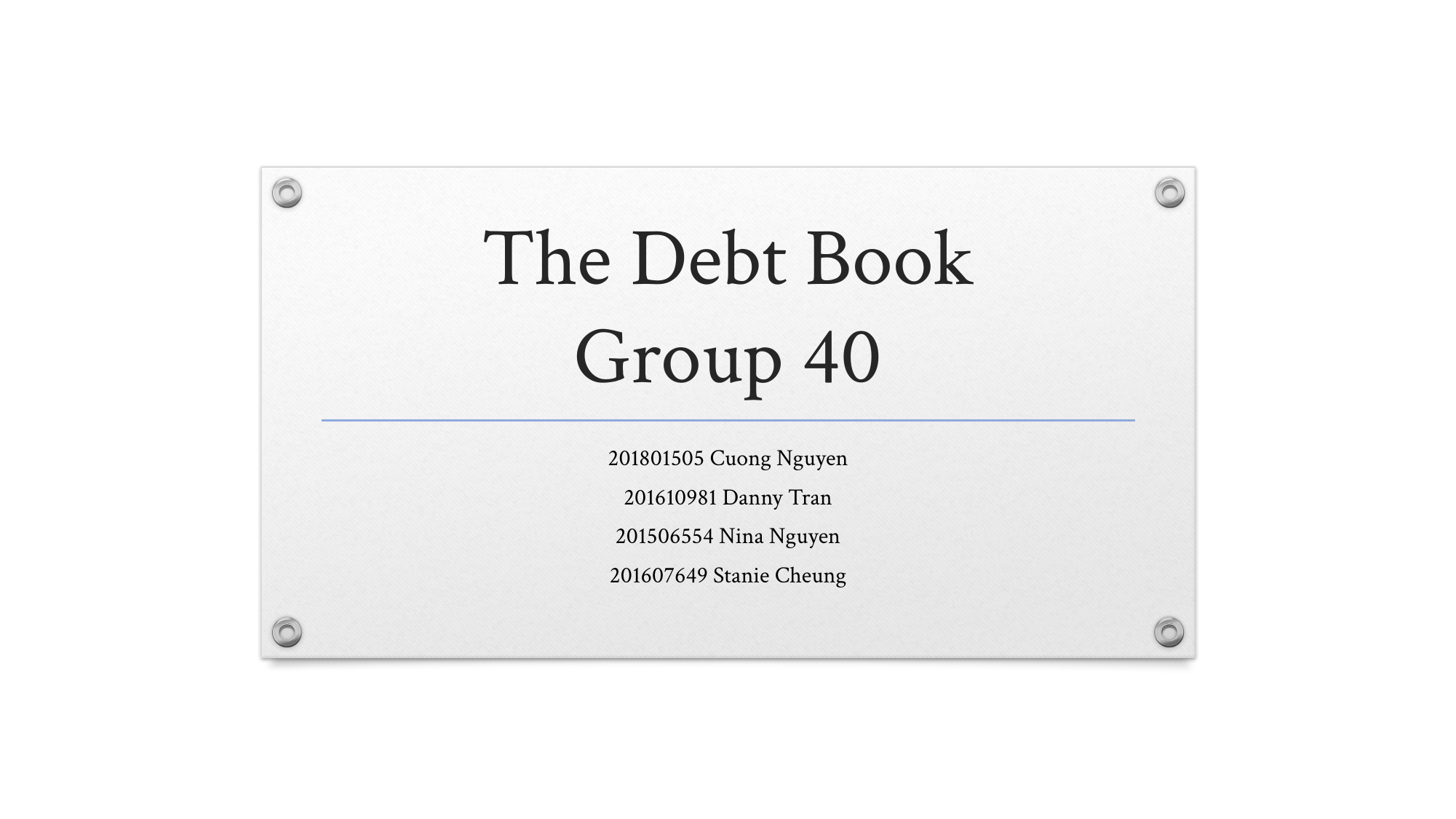

# The Debt Book Group 40
201801505 Cuong Nguyen
201610981 Danny Tran
201506554 Nina Nguyen
201607649 Stanie Cheung